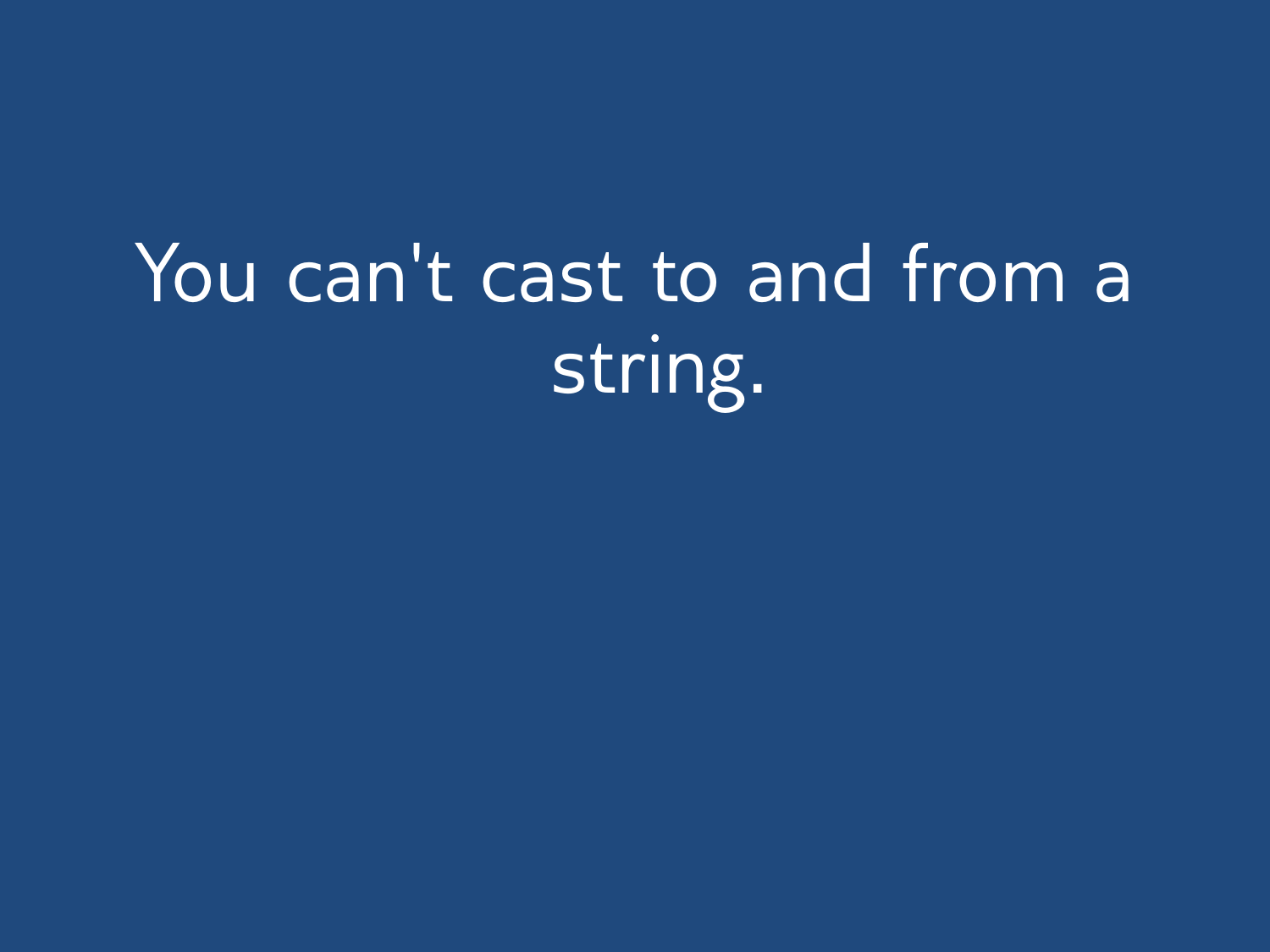

#
You can't cast to and from a string.